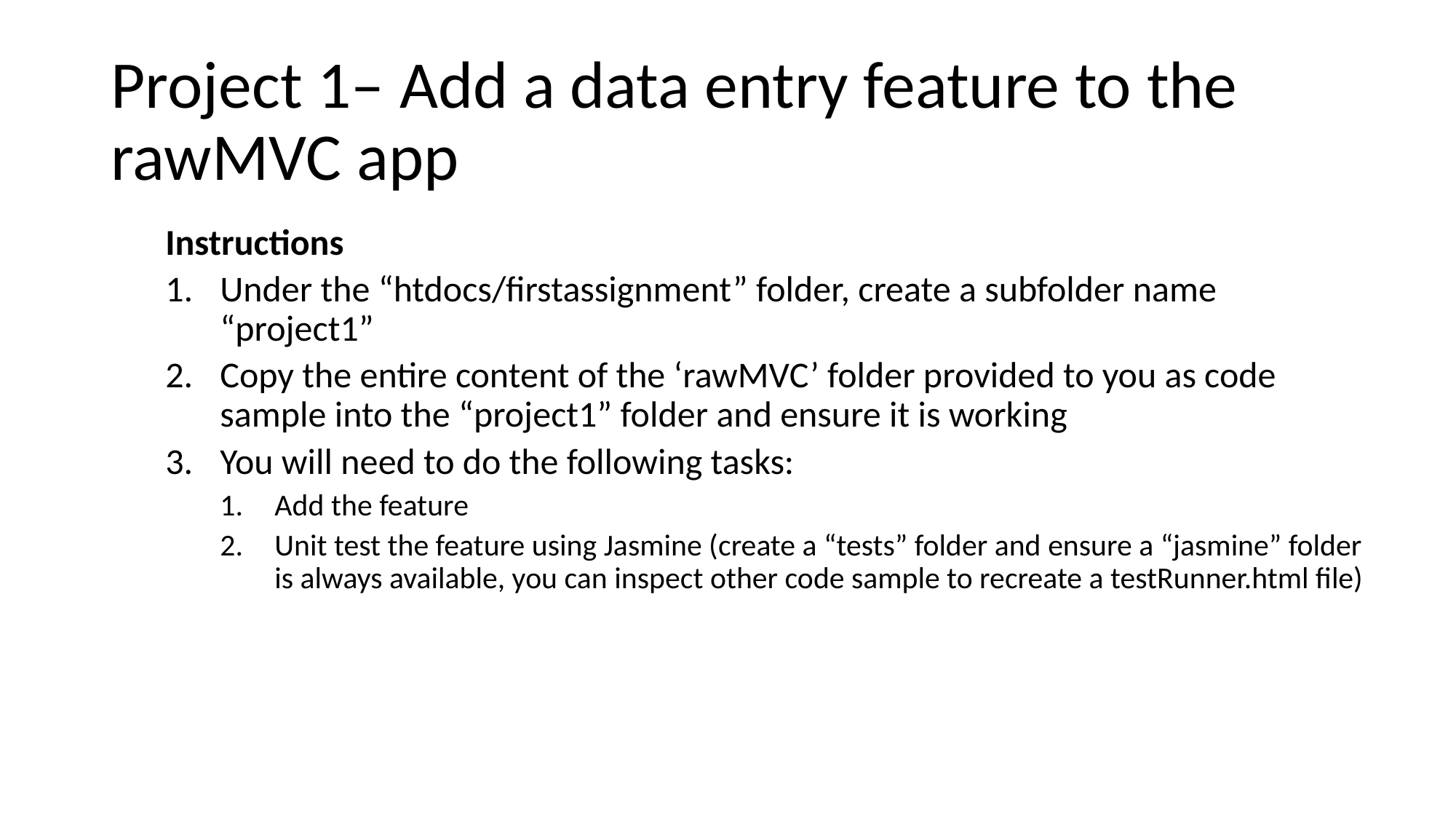

# Project 1– Add a data entry feature to the rawMVC app
Instructions
Under the “htdocs/firstassignment” folder, create a subfolder name “project1”
Copy the entire content of the ‘rawMVC’ folder provided to you as code sample into the “project1” folder and ensure it is working
You will need to do the following tasks:
Add the feature
Unit test the feature using Jasmine (create a “tests” folder and ensure a “jasmine” folder is always available, you can inspect other code sample to recreate a testRunner.html file)